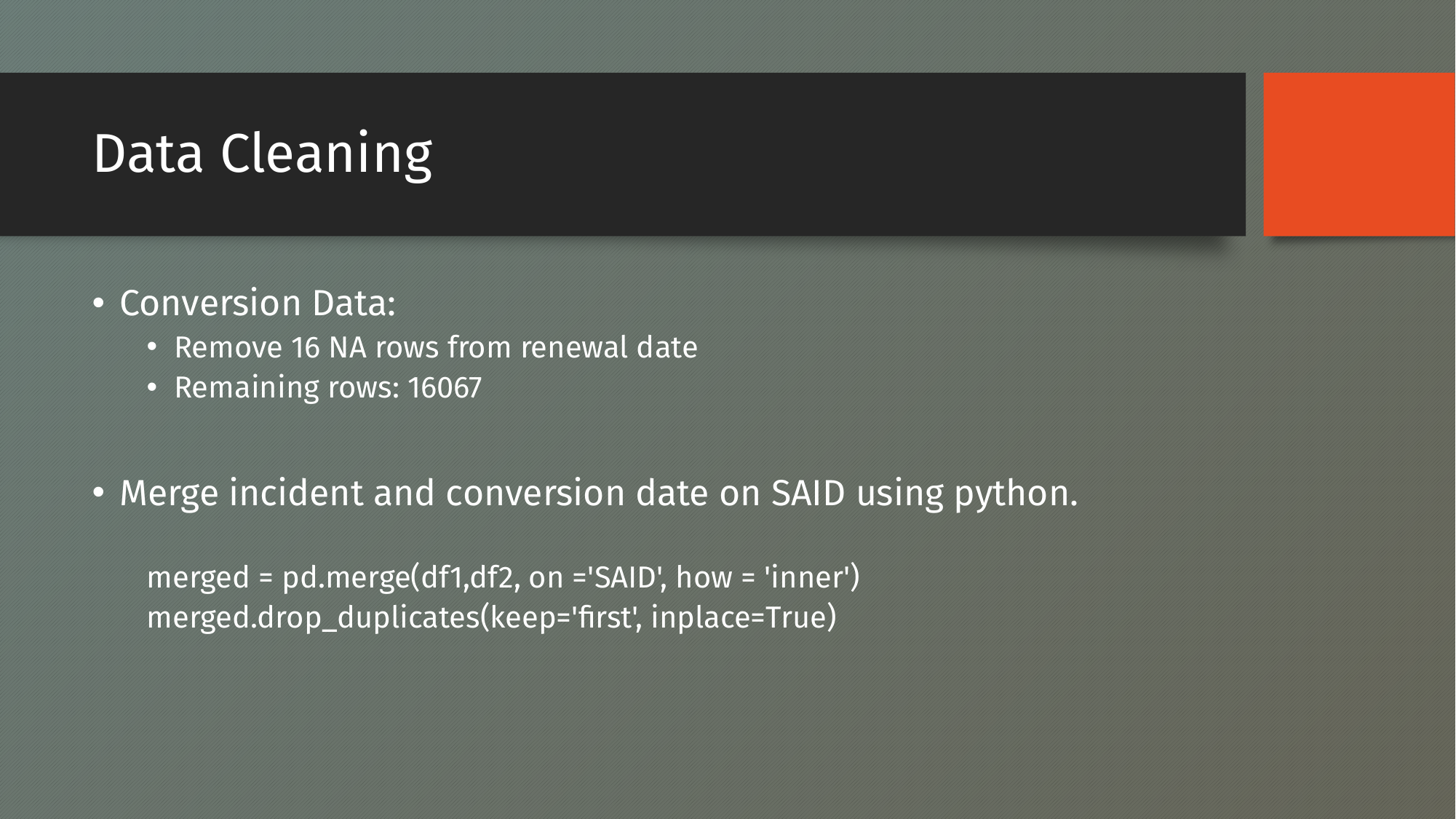

# Data Cleaning
Conversion Data:
Remove 16 NA rows from renewal date
Remaining rows: 16067

Merge incident and conversion date on SAID using python.

merged = pd.merge(df1,df2, on ='SAID', how = 'inner')
merged.drop_duplicates(keep='first', inplace=True)